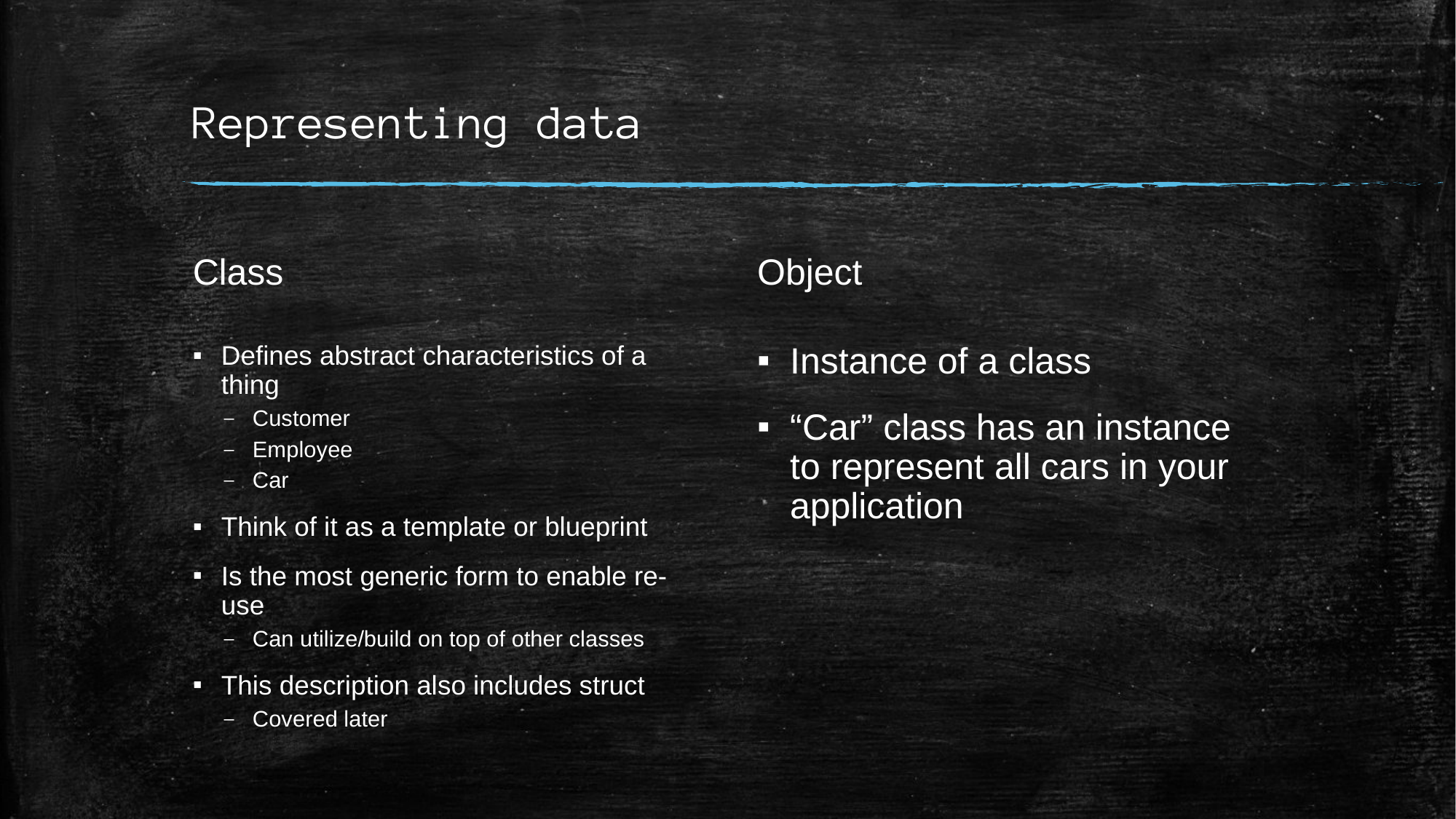

# Representing data
Class
Object
Defines abstract characteristics of a thing
Customer
Employee
Car
Think of it as a template or blueprint
Is the most generic form to enable re-use
Can utilize/build on top of other classes
This description also includes struct
Covered later
Instance of a class
“Car” class has an instance to represent all cars in your application